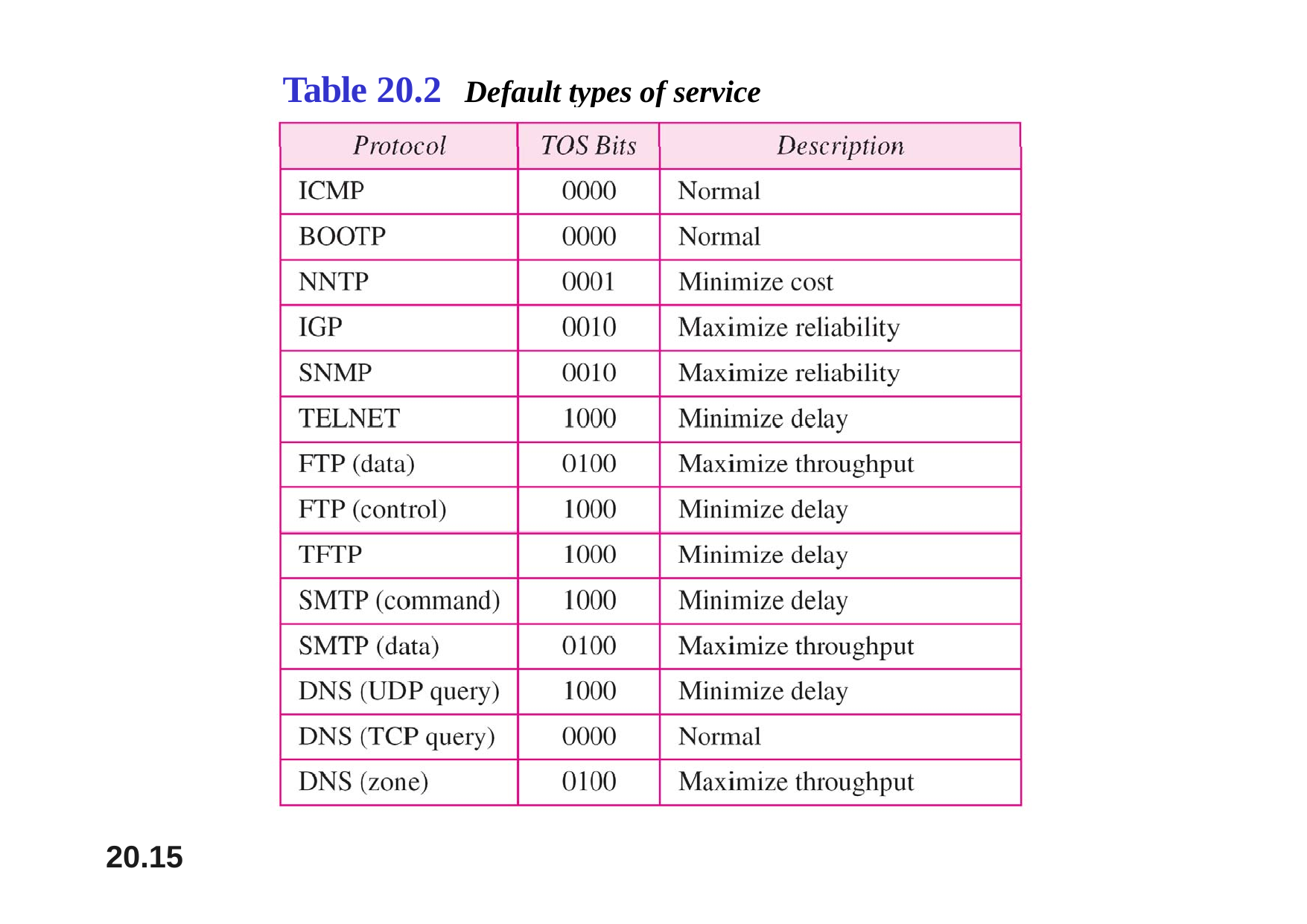

# Table 20.2	Default types of service

20.15